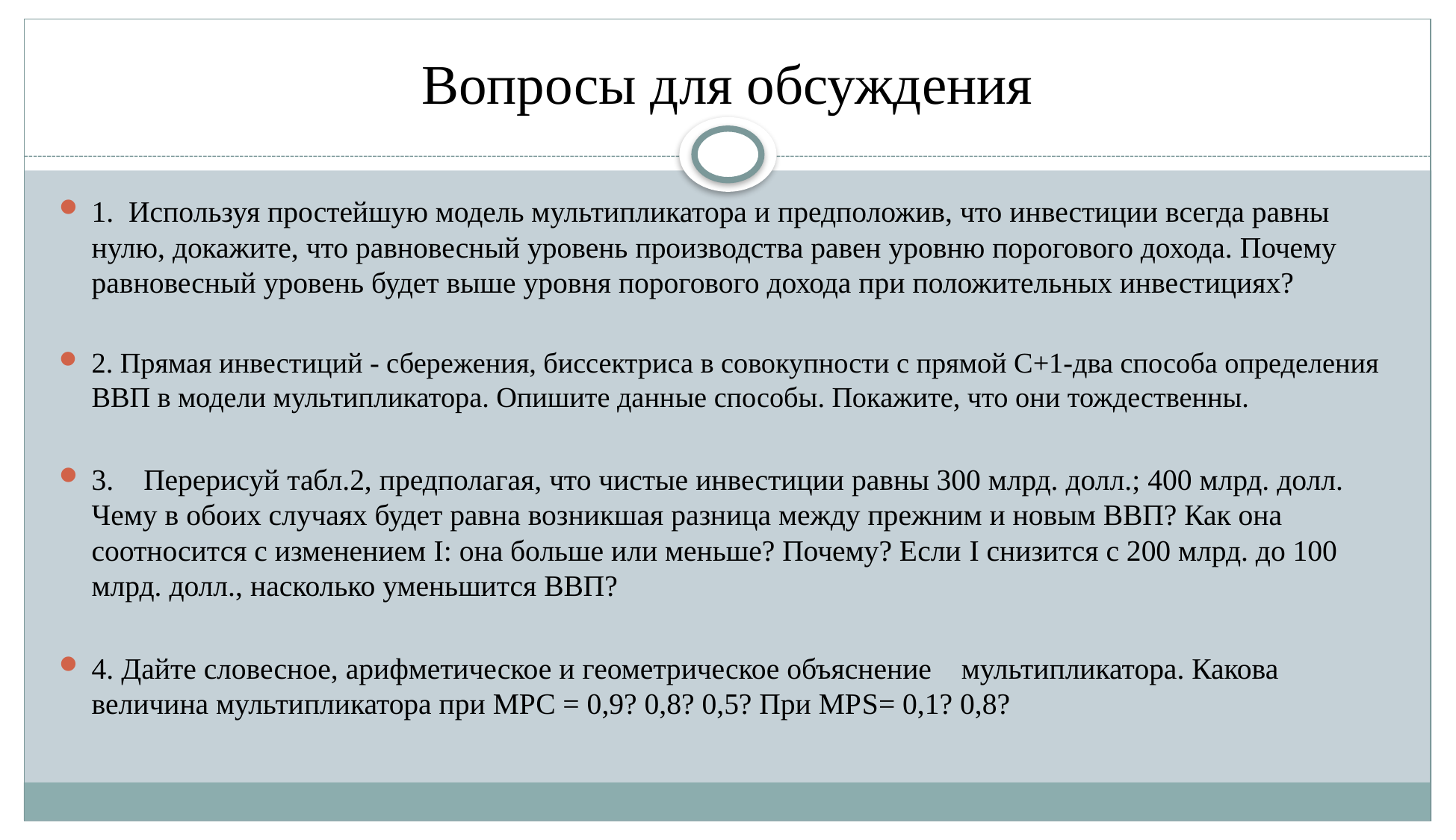

# Вопросы для обсуждения
1.  Используя простейшую модель мультипликатора и предположив, что инвестиции всегда равны нулю, докажите, что равновесный уровень производства равен уровню порогового дохода. Почему равновесный уровень будет выше уровня порогового дохода при положительных инвестициях?

2. Прямая инвестиций - сбережения, биссектриса в совокупности с прямой С+1-два способа определения ВВП в модели мультипликатора. Опишите данные способы. Покажите, что они тождественны.

3.    Перерисуй табл.2, предполагая, что чистые инвестиции равны 300 млрд. долл.; 400 млрд. долл. Чему в обоих случаях будет равна возникшая разница между прежним и новым ВВП? Как она соотносится с изменением I: она больше или меньше? Почему? Если I снизится с 200 млрд. до 100 млрд. долл., насколько уменьшится ВВП?

4. Дайте словесное, арифметическое и геометрическое объяснение    мультипликатора. Какова величина мультипликатора при МРС = 0,9? 0,8? 0,5? При МРS= 0,1? 0,8?